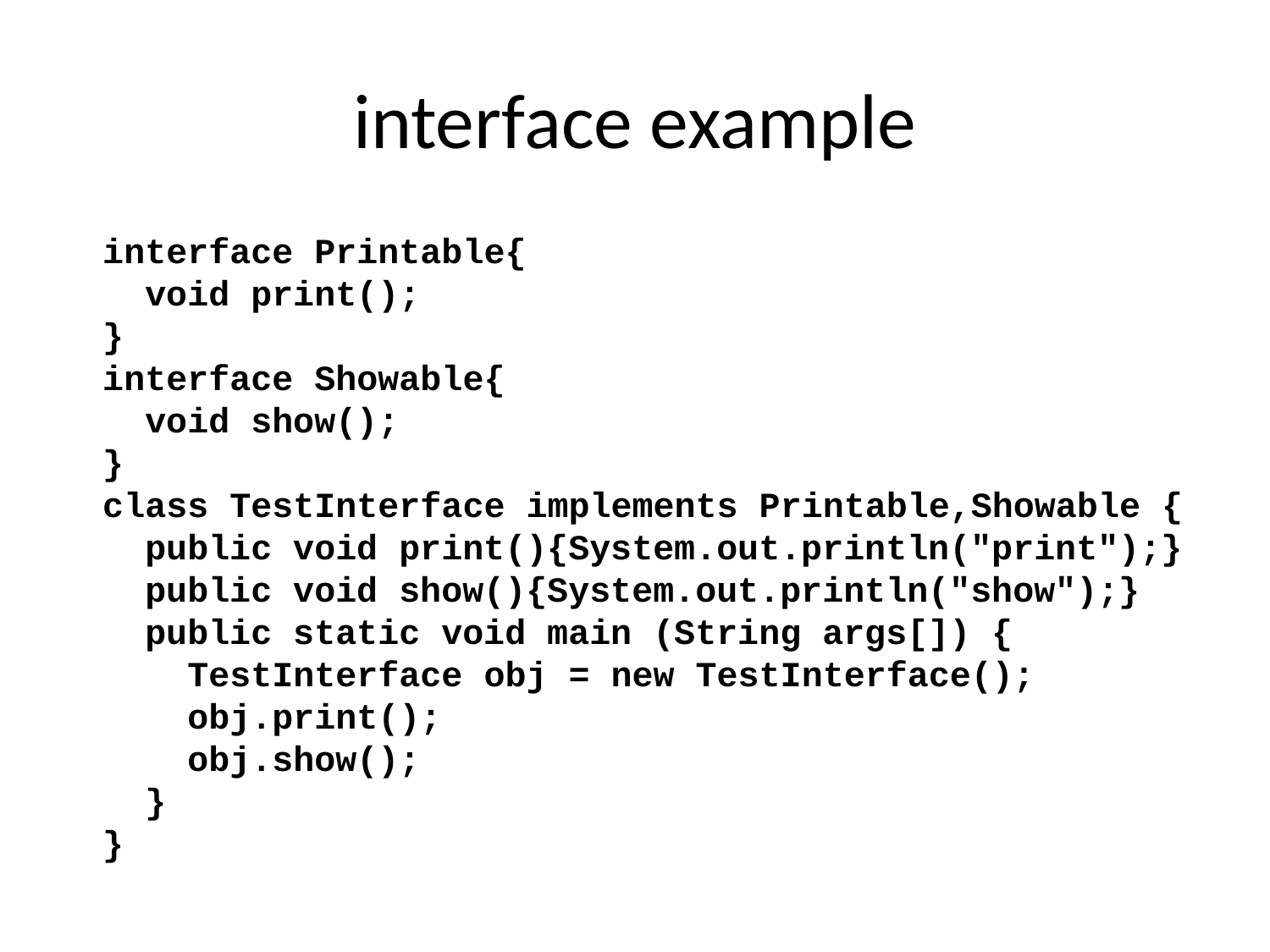

# interface example
interface Printable{
  void print();
}
interface Showable{
  void show();
}
class TestInterface implements Printable,Showable {
  public void print(){System.out.println("print");}
  public void show(){System.out.println("show");}
  public static void main (String args[]) {
    TestInterface obj = new TestInterface();
    obj.print();
    obj.show();
  }
}